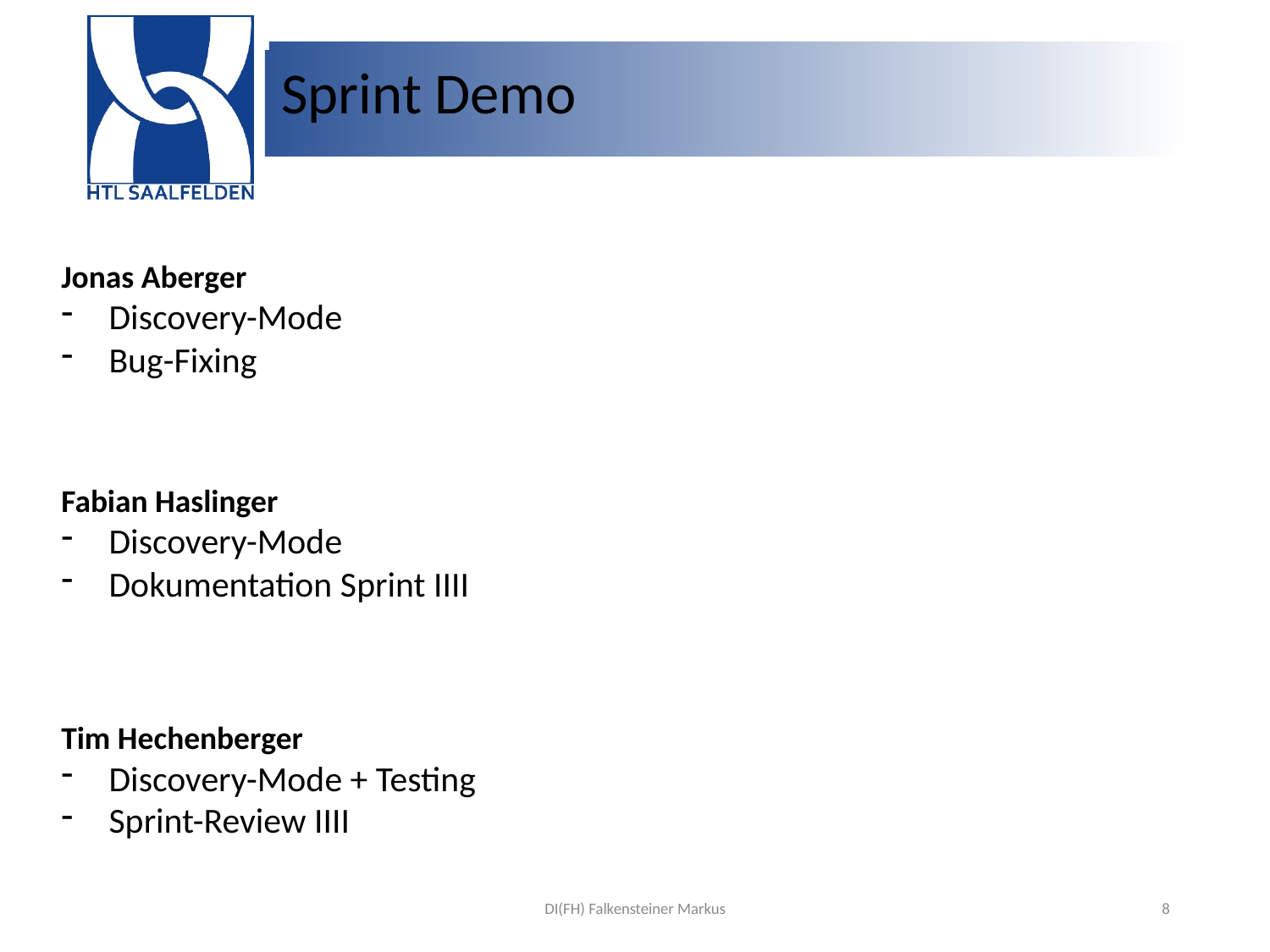

# Sprint Demo

Jonas Aberger
Discovery-Mode
Bug-Fixing

Fabian Haslinger
Discovery-Mode
Dokumentation Sprint IIII

Tim Hechenberger
Discovery-Mode + Testing
Sprint-Review IIII

DI(FH) Falkensteiner Markus
8